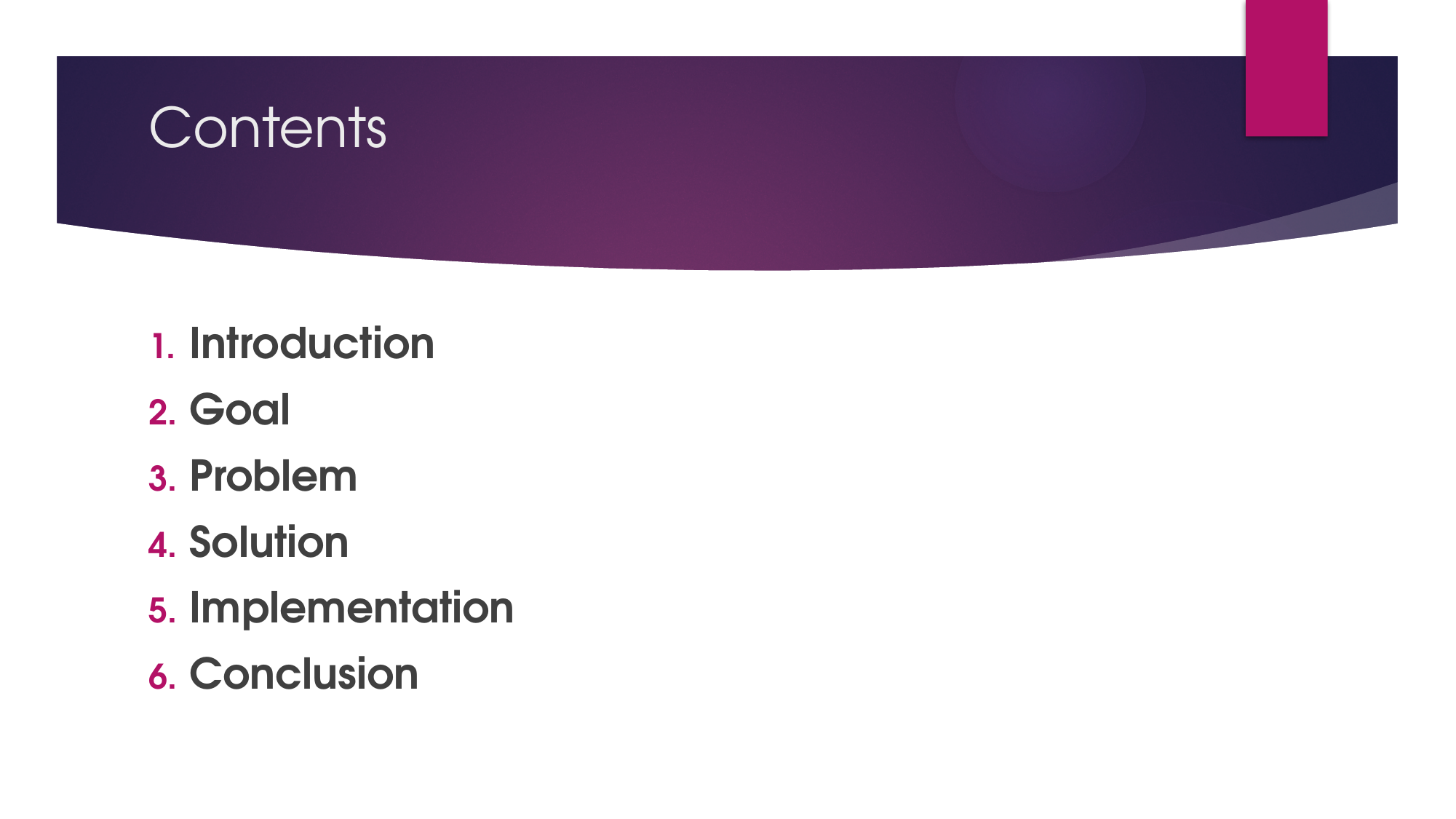

# Contents
Introduction
Goal
Problem
Solution
Implementation
Conclusion